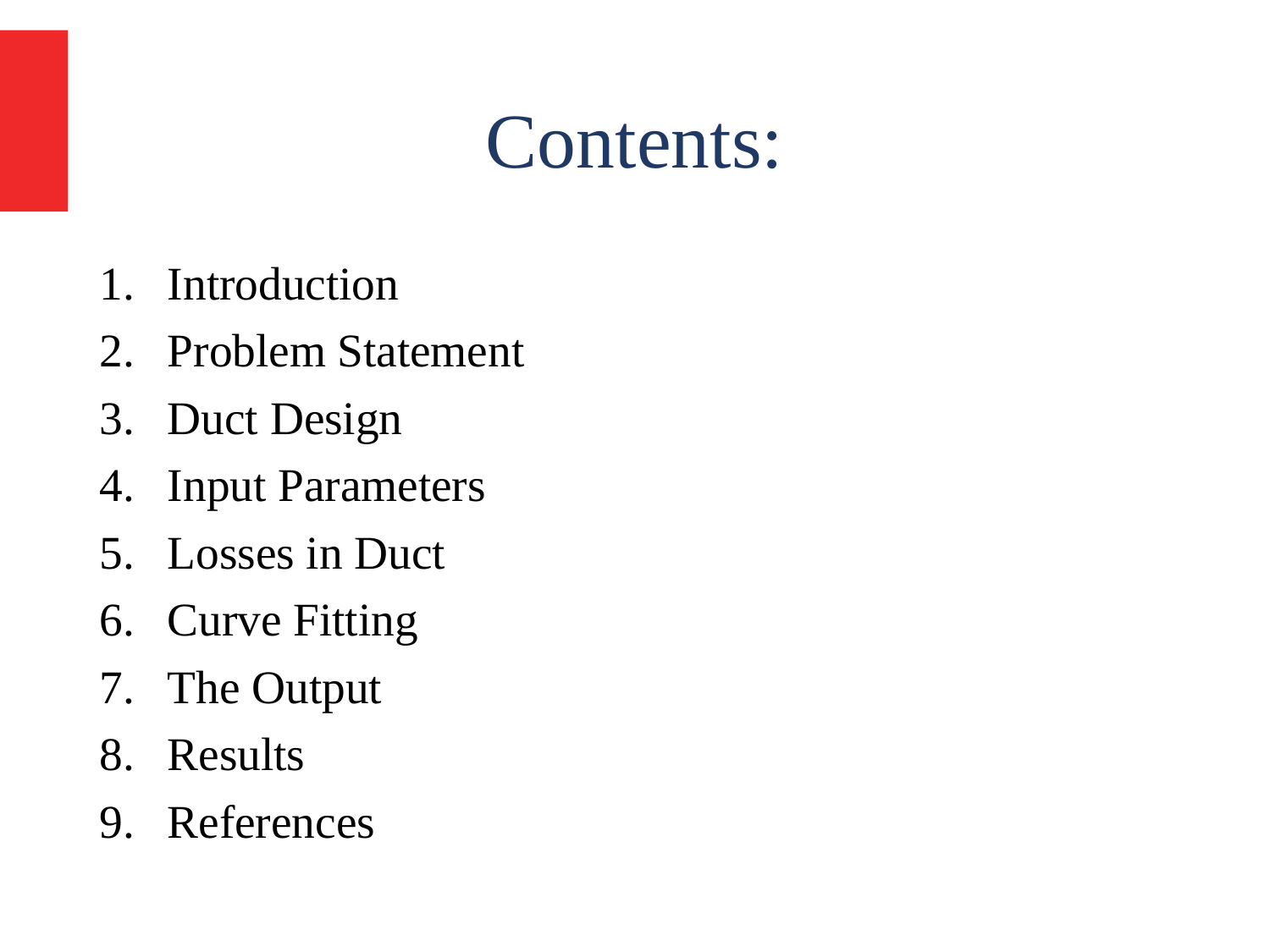

Contents:
Introduction
Problem Statement
Duct Design
Input Parameters
Losses in Duct
Curve Fitting
The Output
Results
References